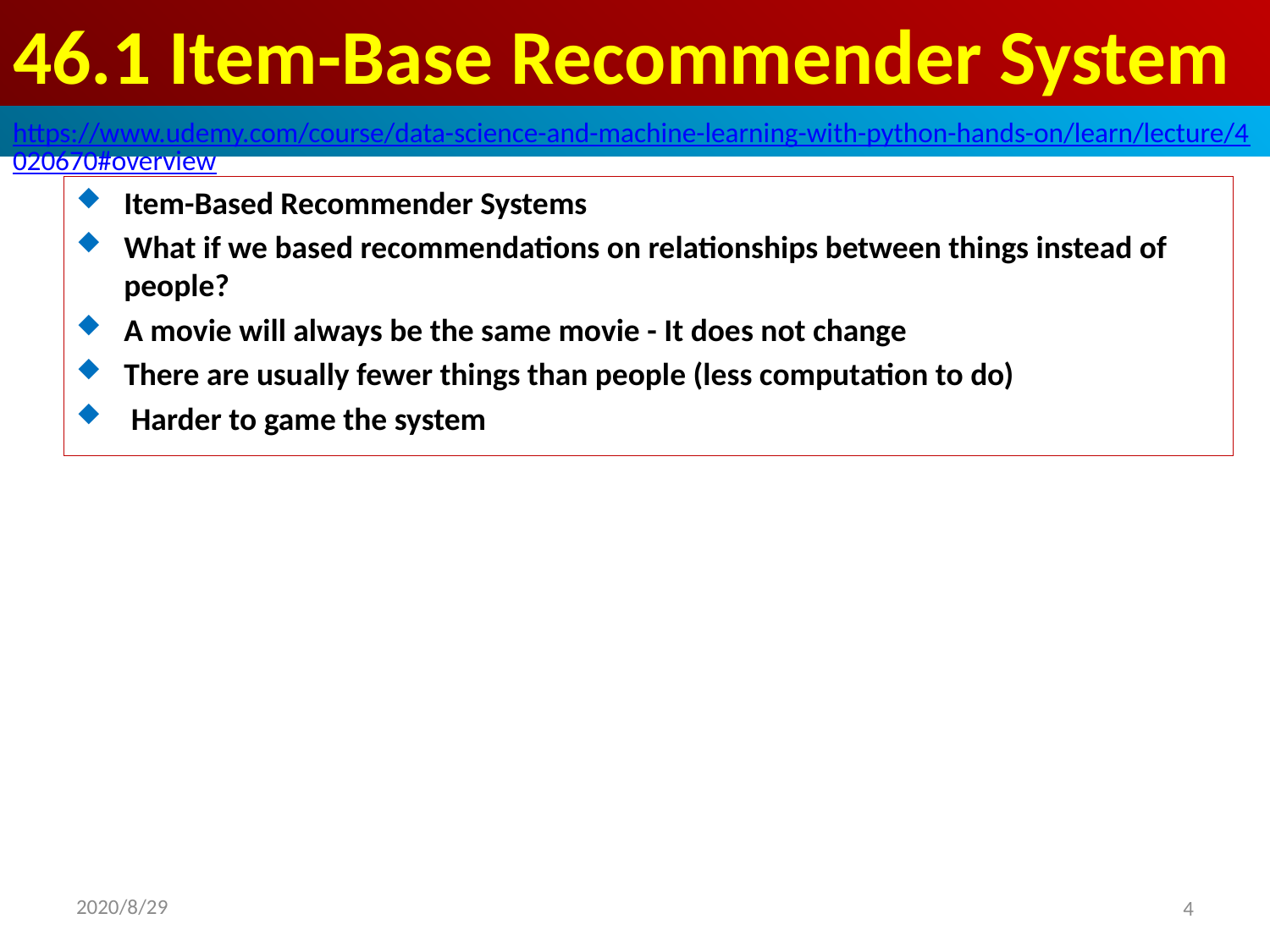

# 46.1 Item-Base Recommender System
https://www.udemy.com/course/data-science-and-machine-learning-with-python-hands-on/learn/lecture/4020670#overview
Item-Based Recommender Systems
What if we based recommendations on relationships between things instead of people?
A movie will always be the same movie - It does not change
There are usually fewer things than people (less computation to do)
 Harder to game the system
2020/8/29
4